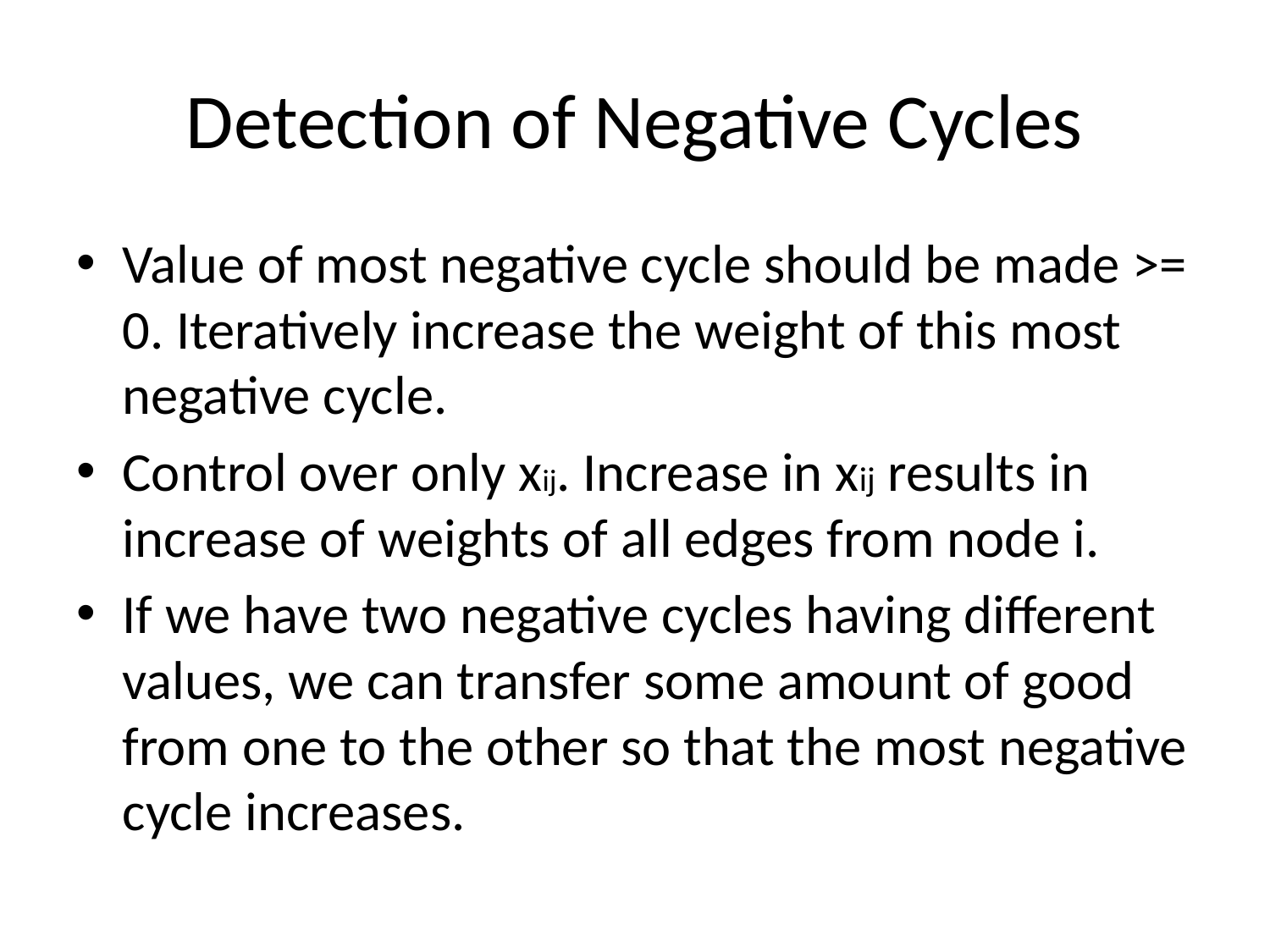

# Detection of Negative Cycles
Value of most negative cycle should be made >= 0. Iteratively increase the weight of this most negative cycle.
Control over only xij. Increase in xij results in increase of weights of all edges from node i.
If we have two negative cycles having different values, we can transfer some amount of good from one to the other so that the most negative cycle increases.